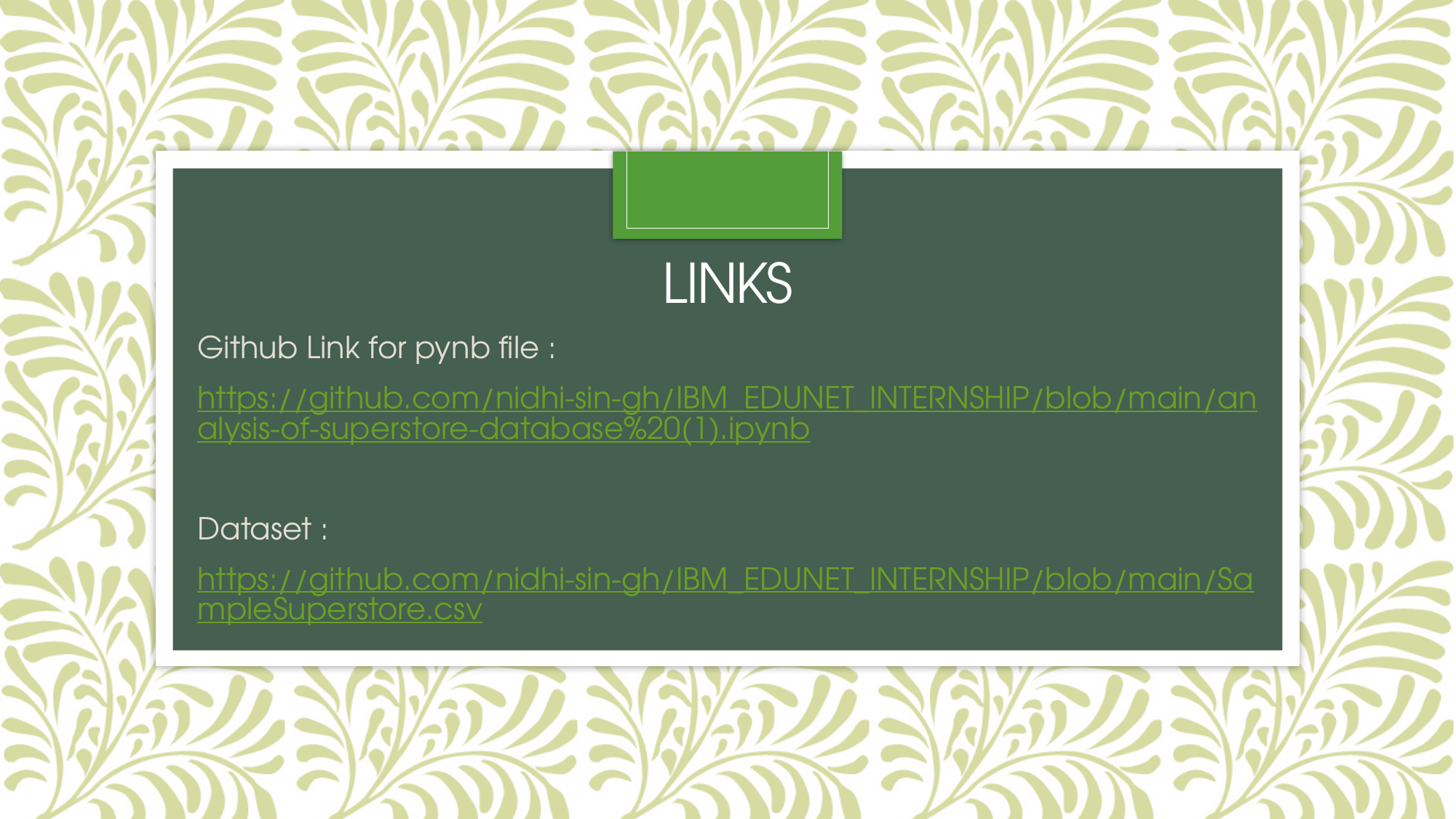

# links
Github Link for pynb file :
https://github.com/nidhi-sin-gh/IBM_EDUNET_INTERNSHIP/blob/main/analysis-of-superstore-database%20(1).ipynb

Dataset :
https://github.com/nidhi-sin-gh/IBM_EDUNET_INTERNSHIP/blob/main/SampleSuperstore.csv